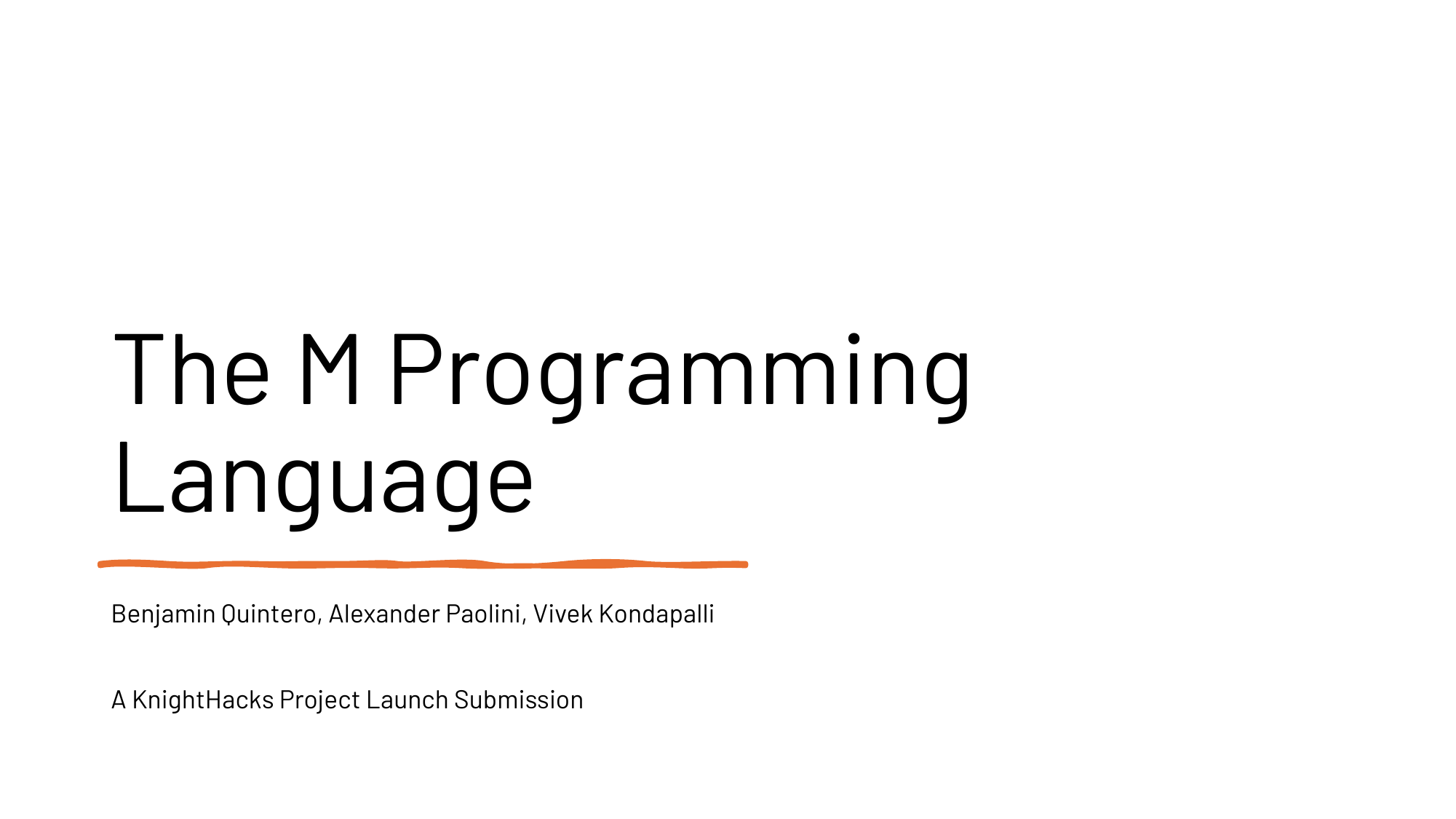

# The M Programming Language

Benjamin Quintero, Alexander Paolini, Vivek Kondapalli

A KnightHacks Project Launch Submission